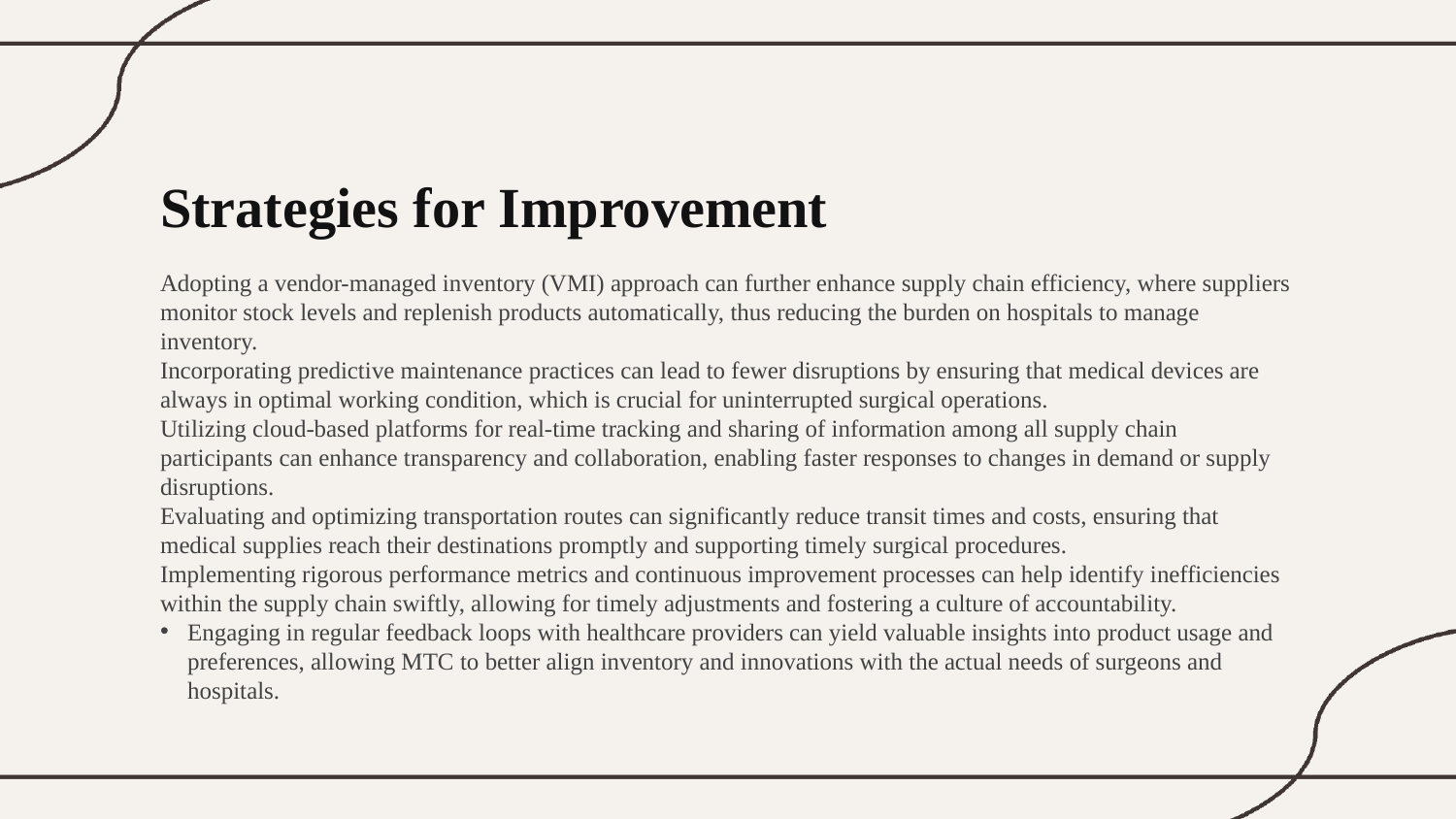

Strategies for Improvement
Adopting a vendor-managed inventory (VMI) approach can further enhance supply chain efficiency, where suppliers monitor stock levels and replenish products automatically, thus reducing the burden on hospitals to manage inventory.
Incorporating predictive maintenance practices can lead to fewer disruptions by ensuring that medical devices are always in optimal working condition, which is crucial for uninterrupted surgical operations.
Utilizing cloud-based platforms for real-time tracking and sharing of information among all supply chain participants can enhance transparency and collaboration, enabling faster responses to changes in demand or supply disruptions.
Evaluating and optimizing transportation routes can significantly reduce transit times and costs, ensuring that medical supplies reach their destinations promptly and supporting timely surgical procedures.
Implementing rigorous performance metrics and continuous improvement processes can help identify inefficiencies within the supply chain swiftly, allowing for timely adjustments and fostering a culture of accountability.
Engaging in regular feedback loops with healthcare providers can yield valuable insights into product usage and preferences, allowing MTC to better align inventory and innovations with the actual needs of surgeons and hospitals.